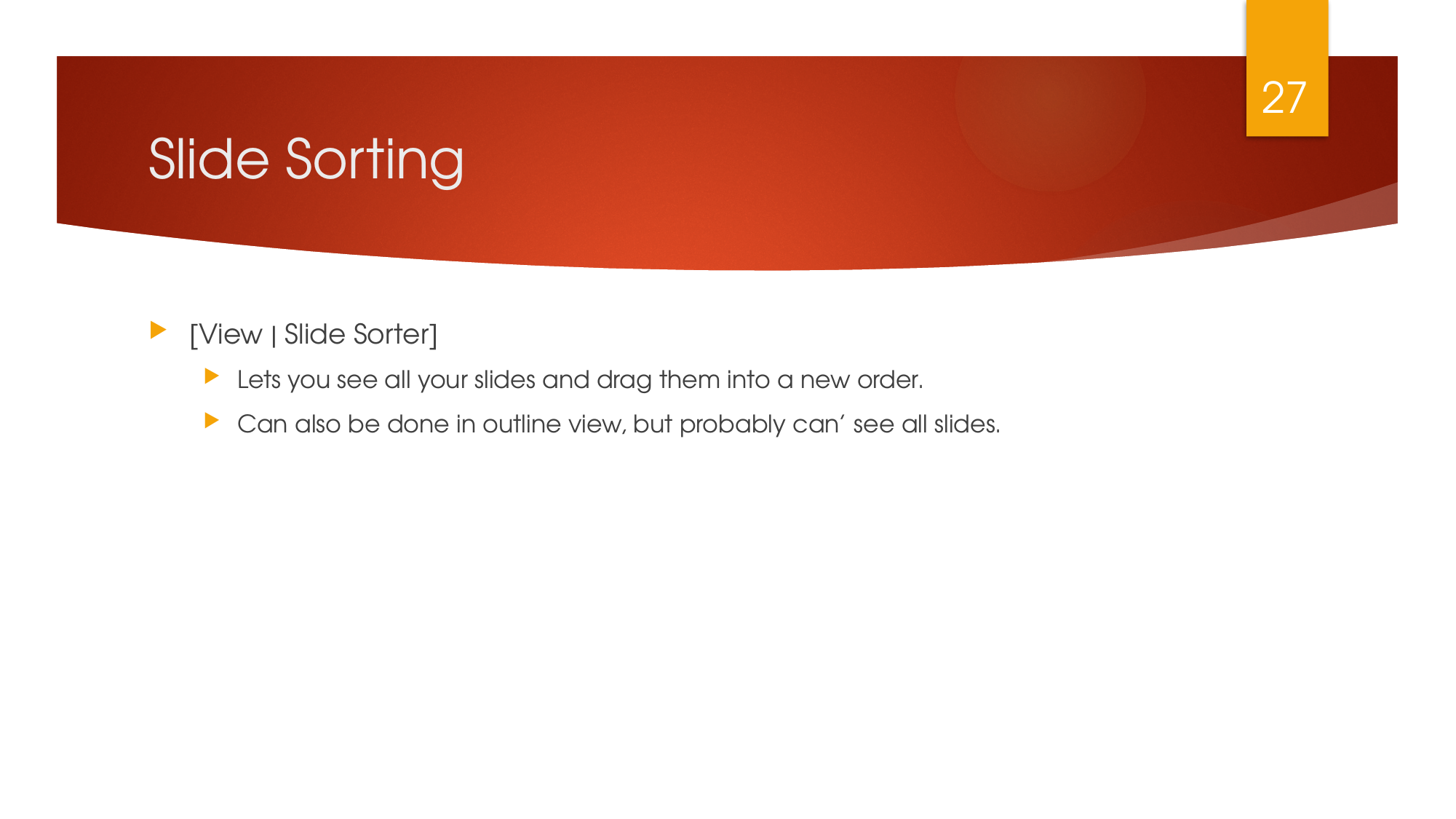

27
# Slide Sorting
[View | Slide Sorter]
Lets you see all your slides and drag them into a new order.
Can also be done in outline view, but probably can’ see all slides.